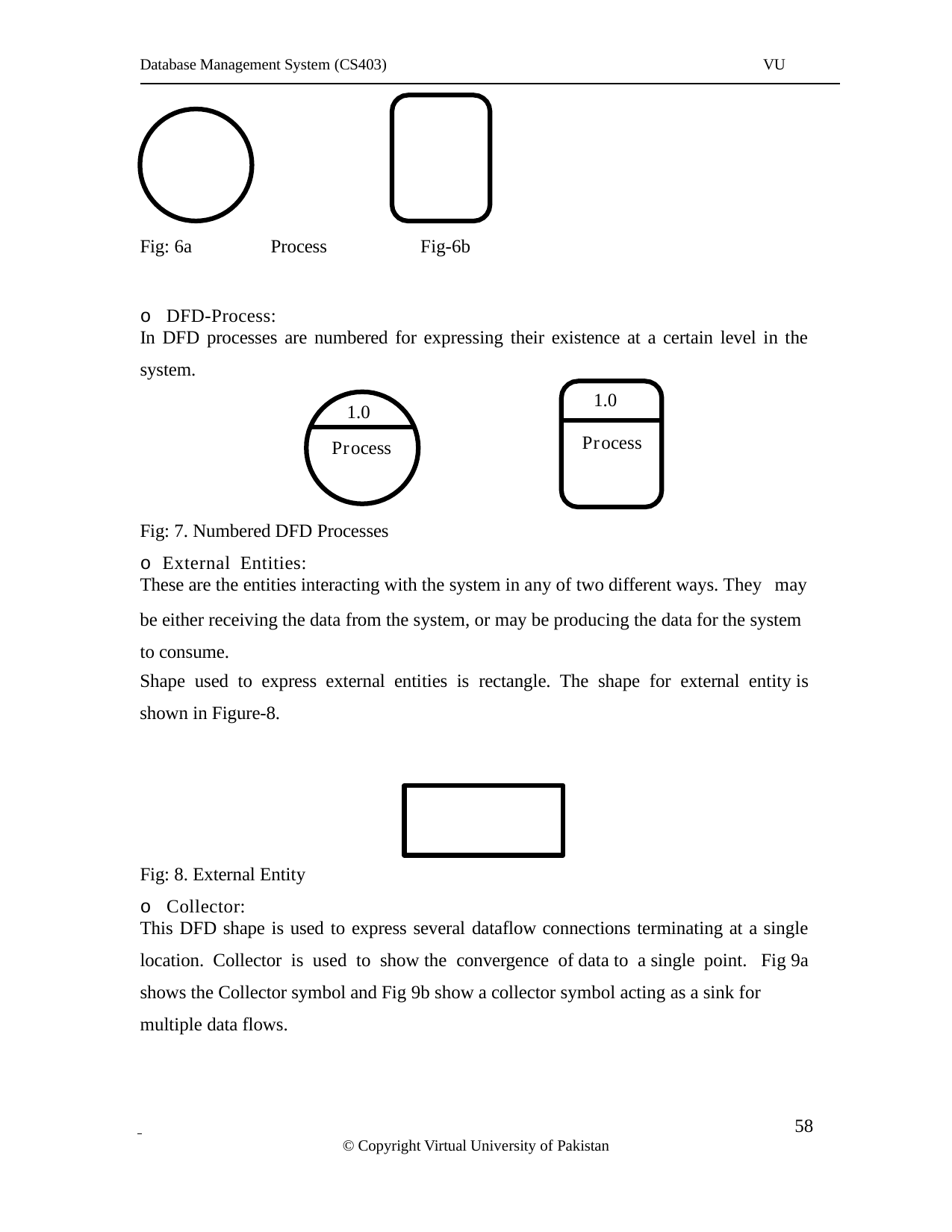

Database Management System (CS403)
VU

Fig: 6a
Process
Fig-6b
o DFD-Process:
In DFD processes are numbered for expressing their existence at a certain level in the
system.

1.0

1.0

Process
Process
Fig: 7. Numbered DFD Processes
o External Entities:
These are the entities interacting with the system in any of two different ways. They  may
be either receiving the data from the system, or may be producing the data for the system  to consume.
Shape  used  to  express  external  entities  is  rectangle.  The  shape  for  external  entity is
shown in Figure-8.

Fig: 8. External Entity
o Collector:
This DFD shape is used to express several dataflow connections terminating at a single
location.  Collector  is  used  to  show the  convergence  of data to  a single  point.   Fig 9a
shows the Collector symbol and Fig 9b show a collector symbol acting as a sink for  multiple data flows.
 	 58
© Copyright Virtual University of Pakistan